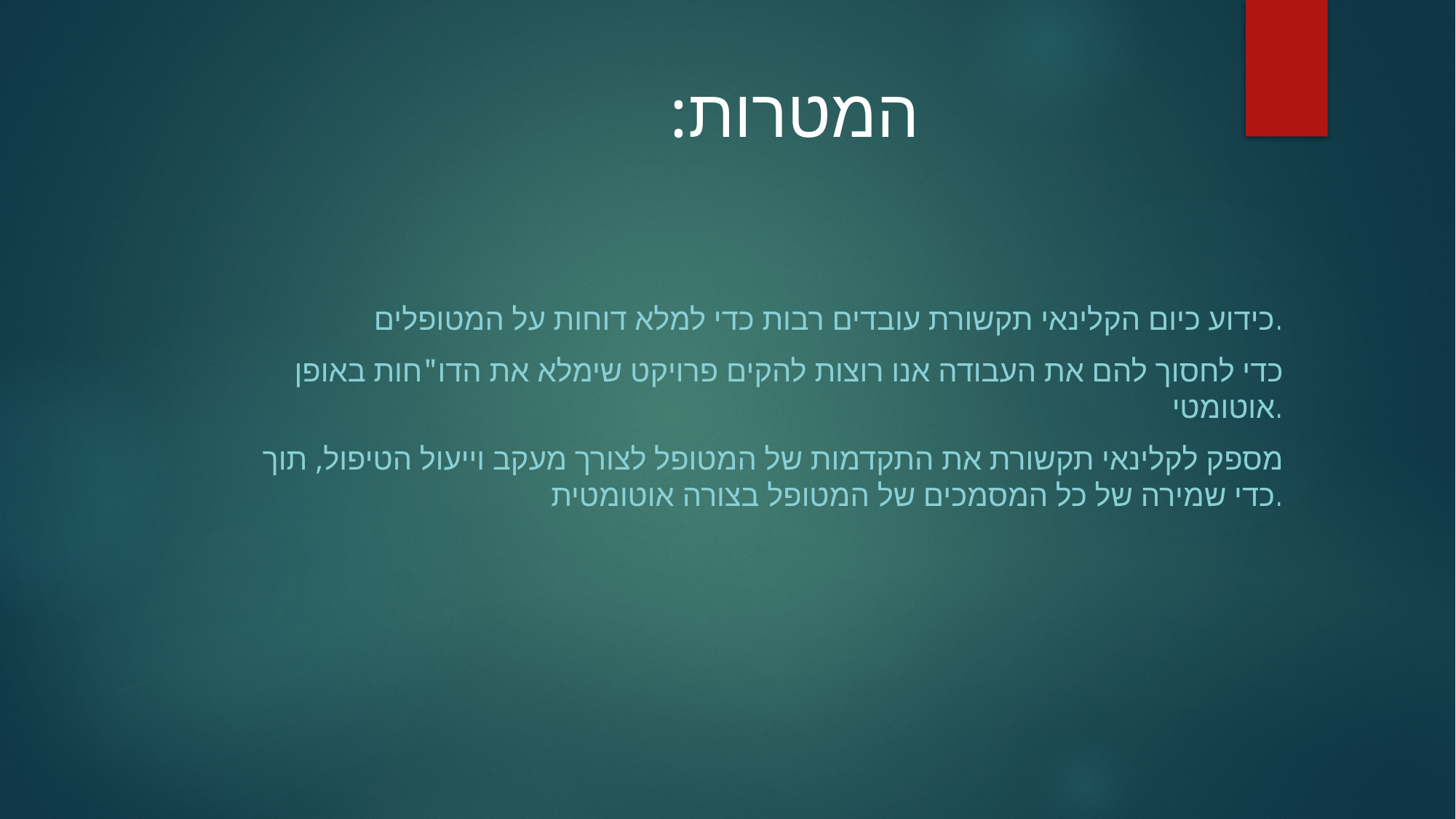

המטרות:
כידוע כיום הקלינאי תקשורת עובדים רבות כדי למלא דוחות על המטופלים.
כדי לחסוך להם את העבודה אנו רוצות להקים פרויקט שימלא את הדו"חות באופן אוטומטי.
מספק לקלינאי תקשורת את התקדמות של המטופל לצורך מעקב וייעול הטיפול, תוך כדי שמירה של כל המסמכים של המטופל בצורה אוטומטית.